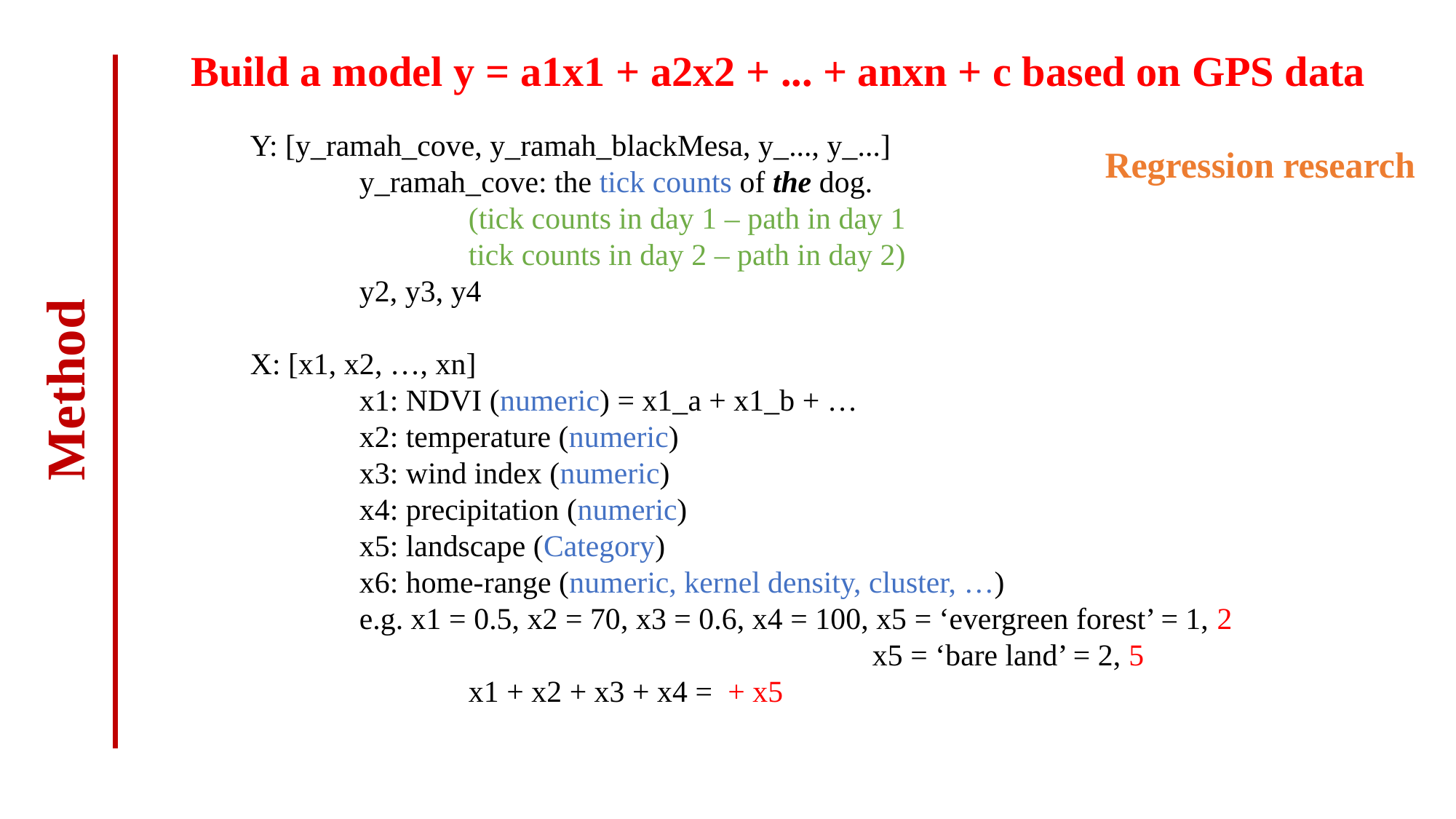

Build a model y = a1x1 + a2x2 + ... + anxn + c based on GPS data
Y: [y_ramah_cove, y_ramah_blackMesa, y_..., y_...]
	y_ramah_cove: the tick counts of the dog.
		(tick counts in day 1 – path in day 1
		tick counts in day 2 – path in day 2)
	y2, y3, y4

X: [x1, x2, …, xn]
	x1: NDVI (numeric) = x1_a + x1_b + …
	x2: temperature (numeric)
	x3: wind index (numeric)
	x4: precipitation (numeric)
	x5: landscape (Category)
	x6: home-range (numeric, kernel density, cluster, …)
	e.g. x1 = 0.5, x2 = 70, x3 = 0.6, x4 = 100, x5 = ‘evergreen forest’ = 1, 2
					          x5 = ‘bare land’ = 2, 5
		x1 + x2 + x3 + x4 =  + x5
Regression research
Method